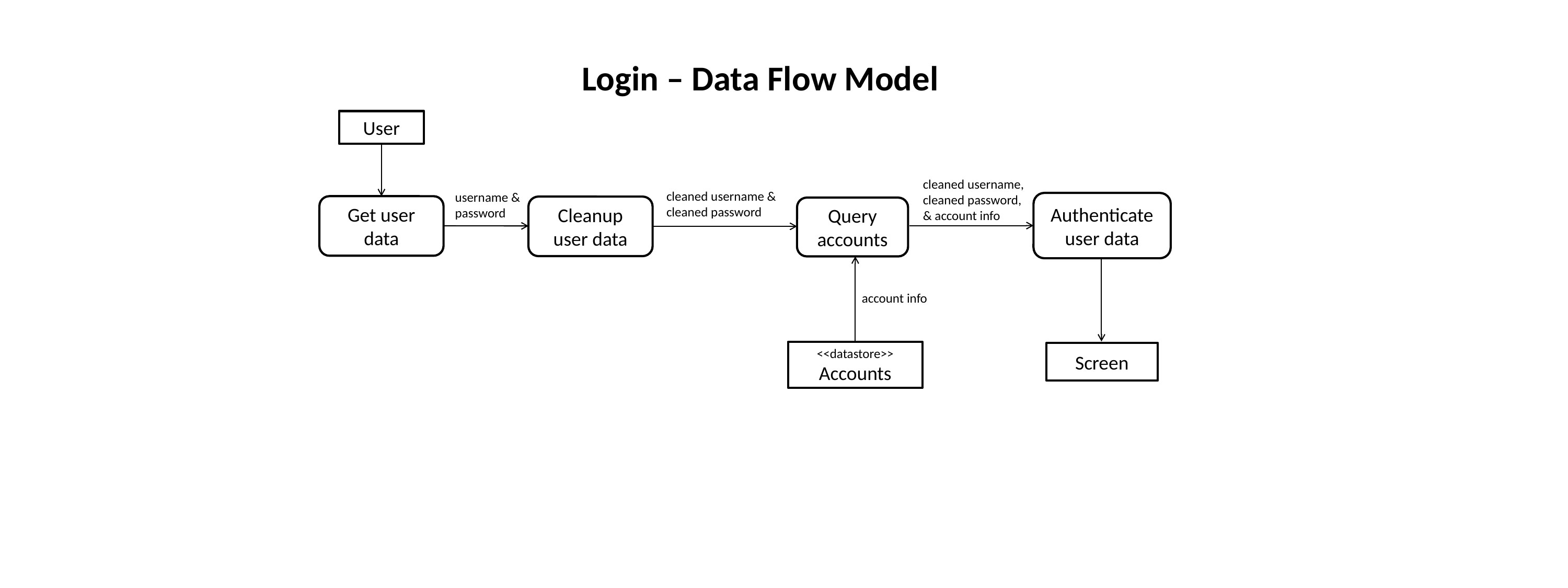

Login – Data Flow Model
User
cleaned username, cleaned password, & account info
cleaned username & cleaned password
username &
password
Authenticate user data
Get user data
Cleanup user data
Query accounts
account info
<<datastore>>
Accounts
Screen